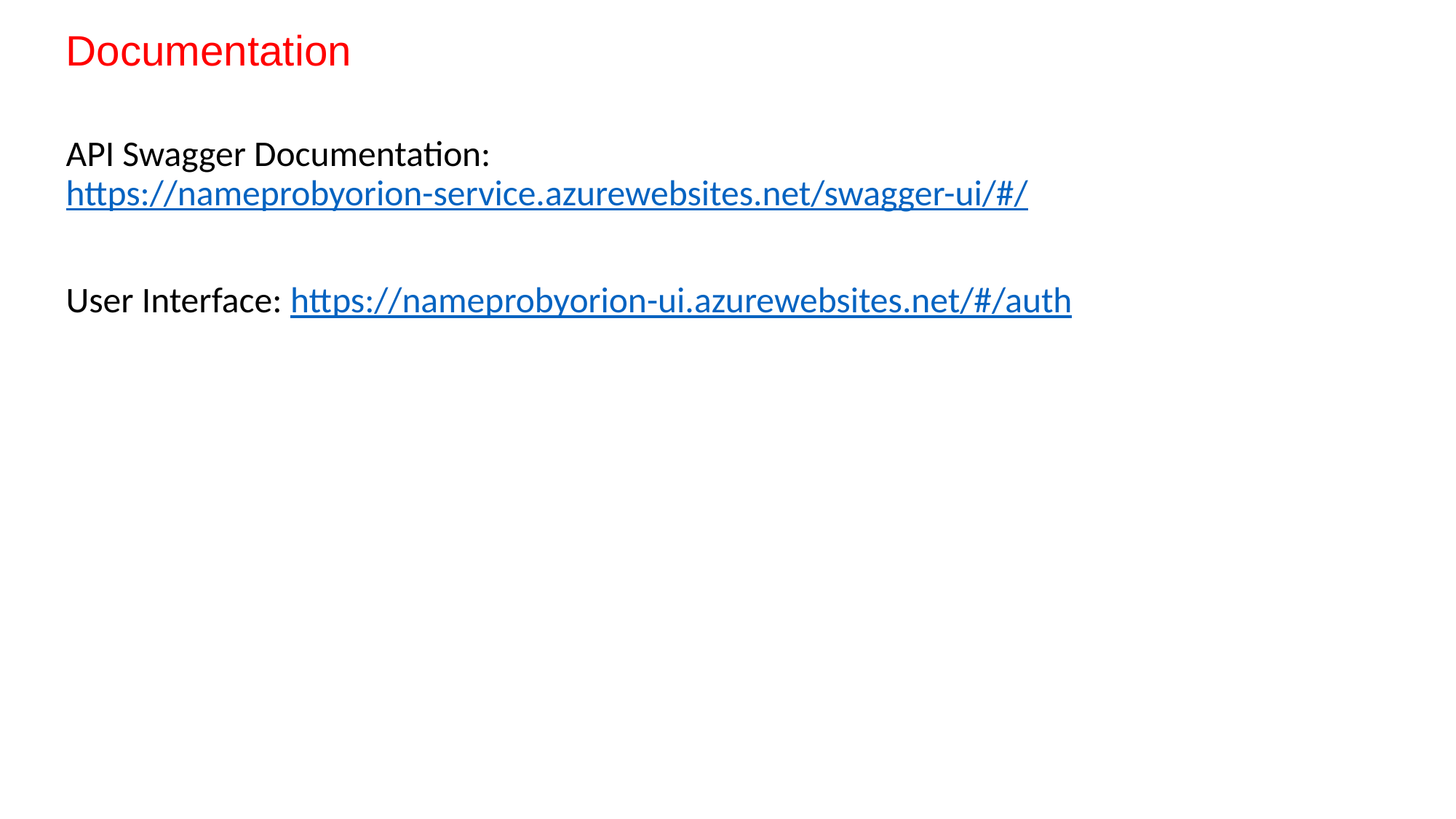

Documentation
API Swagger Documentation: https://nameprobyorion-service.azurewebsites.net/swagger-ui/#/

User Interface: https://nameprobyorion-ui.azurewebsites.net/#/auth